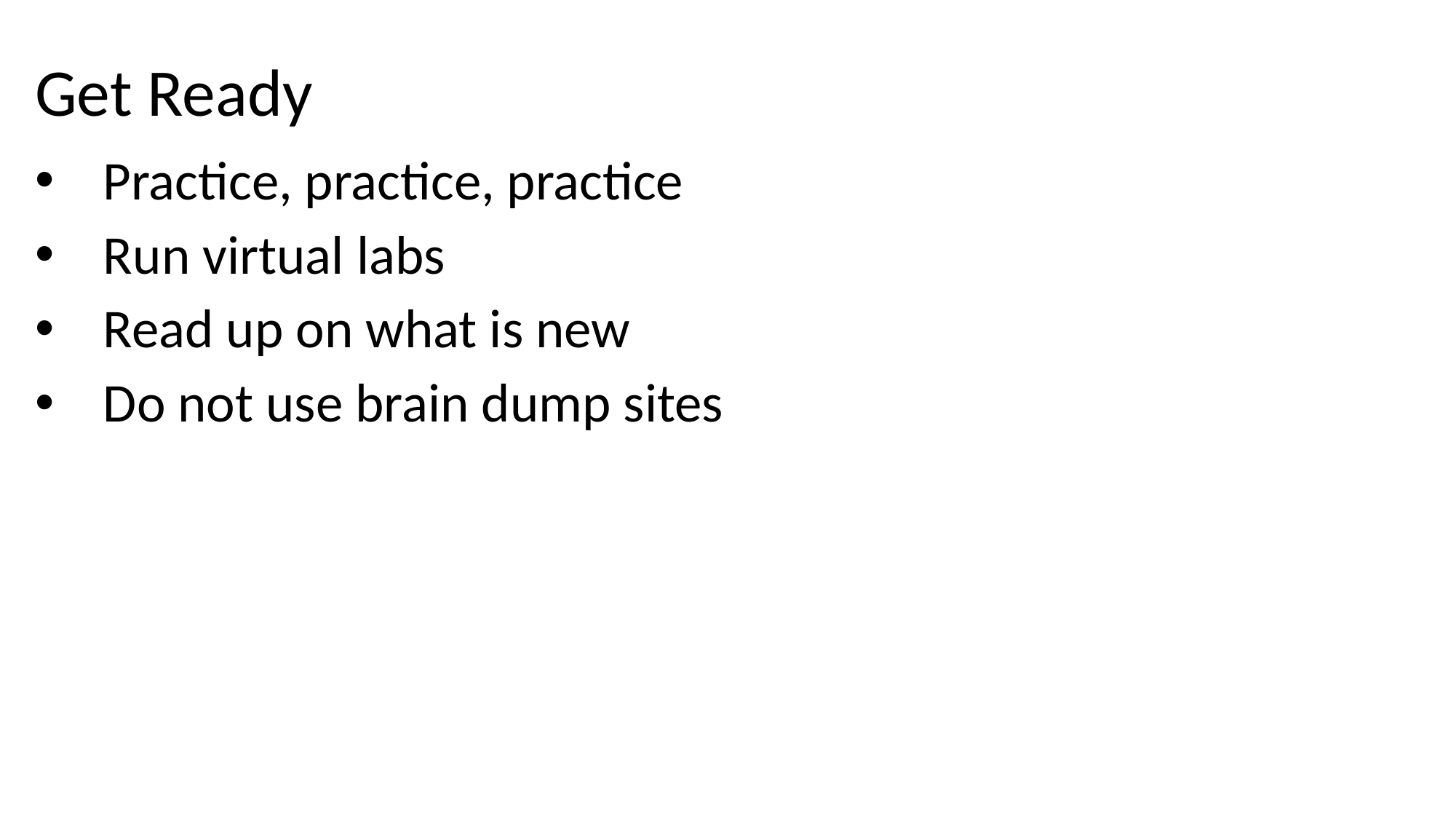

# Get Ready
Practice, practice, practice
Run virtual labs
Read up on what is new
Do not use brain dump sites